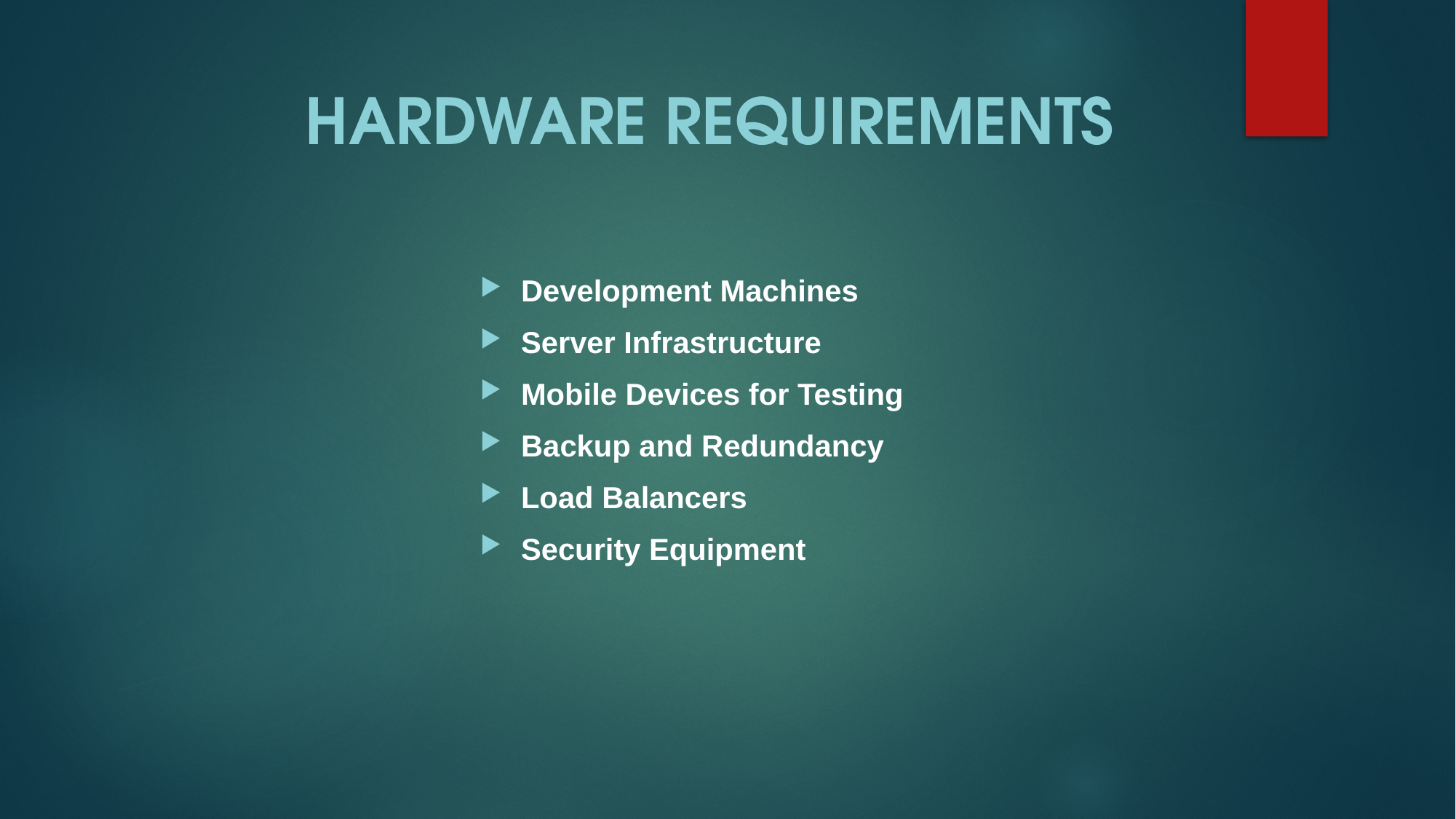

# HARDWARE REQUIREMENTS
Development Machines
Server Infrastructure
Mobile Devices for Testing
Backup and Redundancy
Load Balancers
Security Equipment